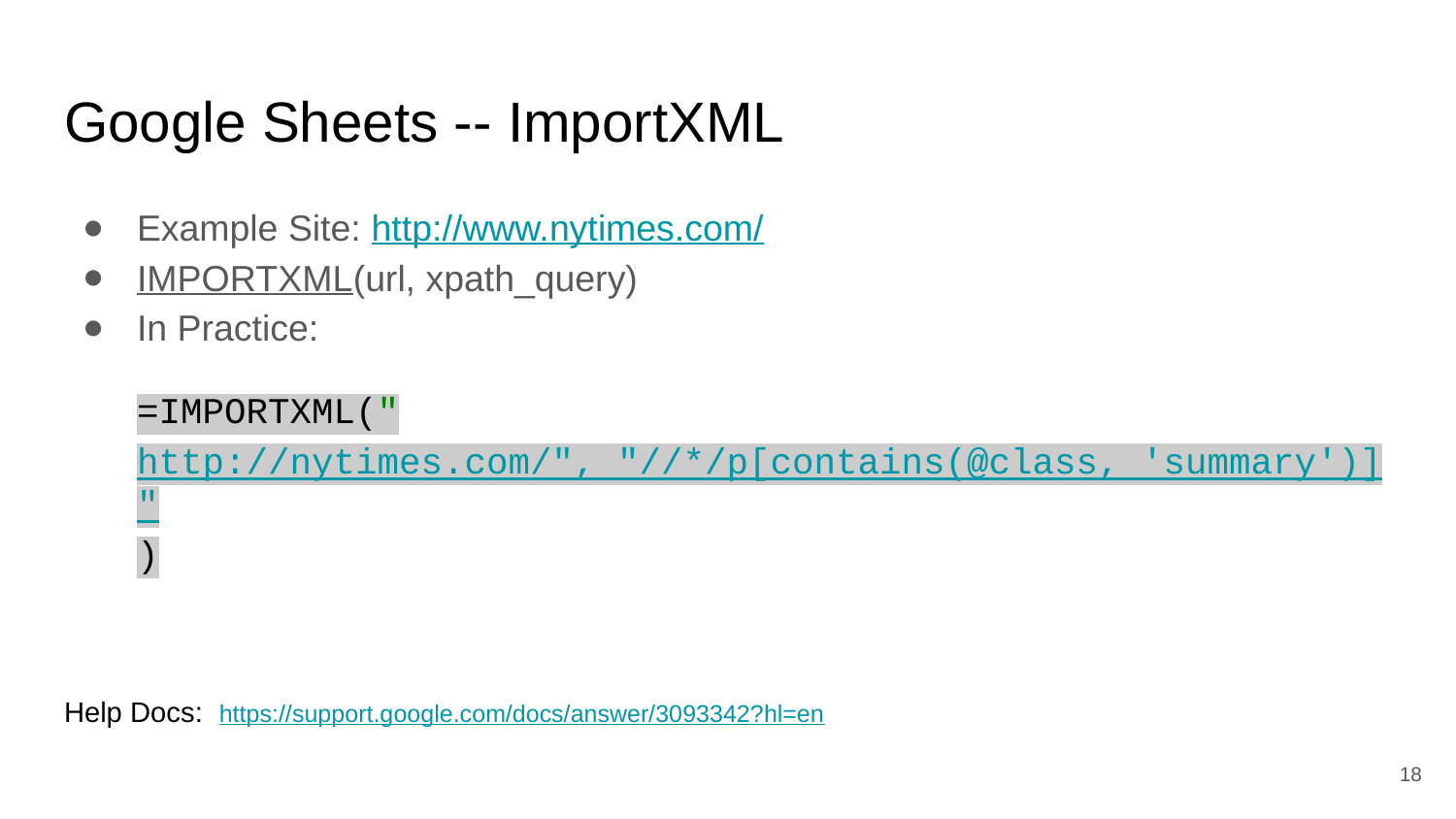

# Google Sheets -- ImportXML
Example Site: http://www.nytimes.com/
IMPORTXML(url, xpath_query)
In Practice:
=IMPORTXML("http://nytimes.com/", "//*/p[contains(@class, 'summary')]")

Help Docs:  https://support.google.com/docs/answer/3093342?hl=en

18